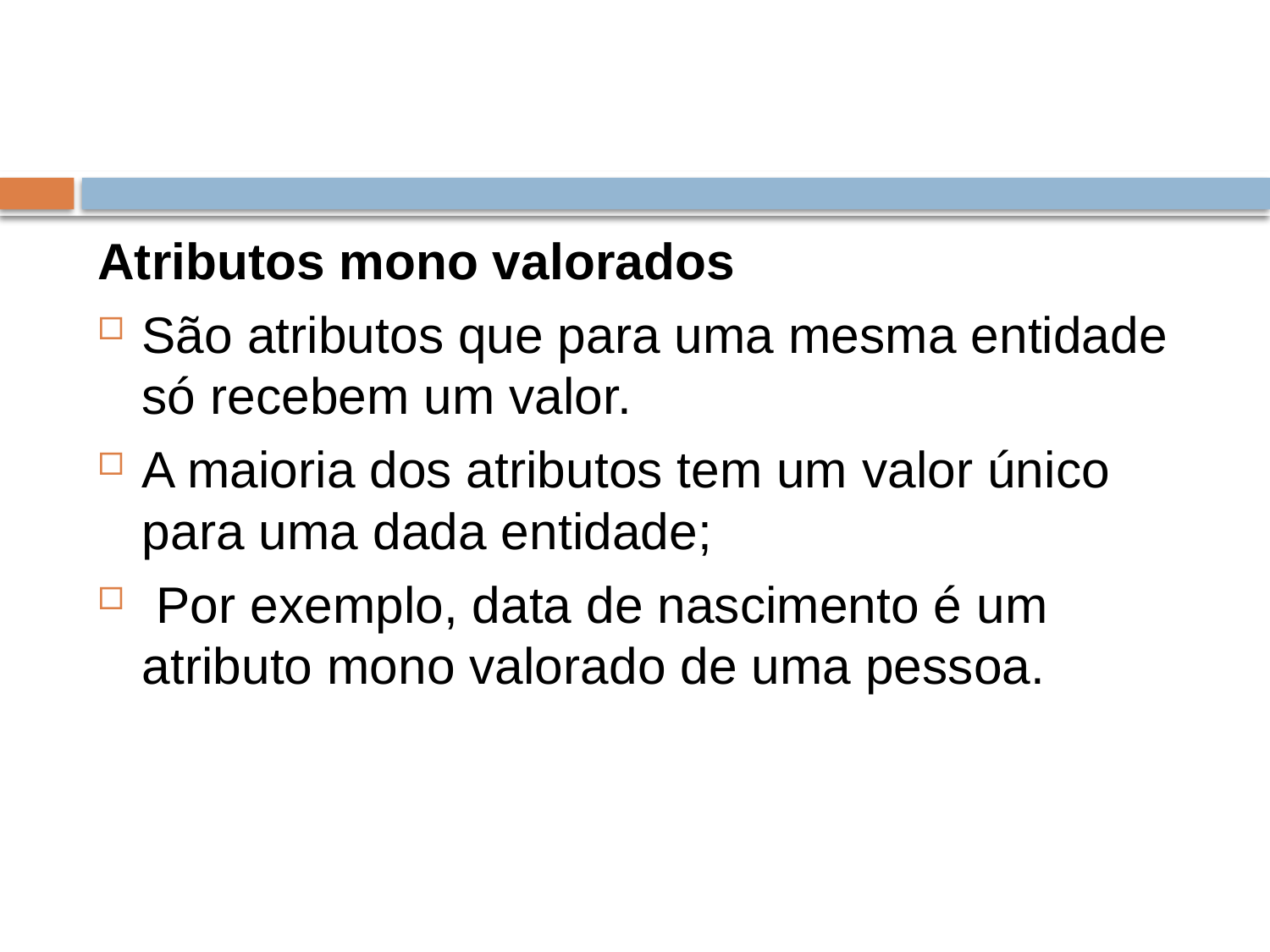

#
Atributos mono valorados
São atributos que para uma mesma entidade só recebem um valor.
A maioria dos atributos tem um valor único para uma dada entidade;
 Por exemplo, data de nascimento é um atributo mono valorado de uma pessoa.